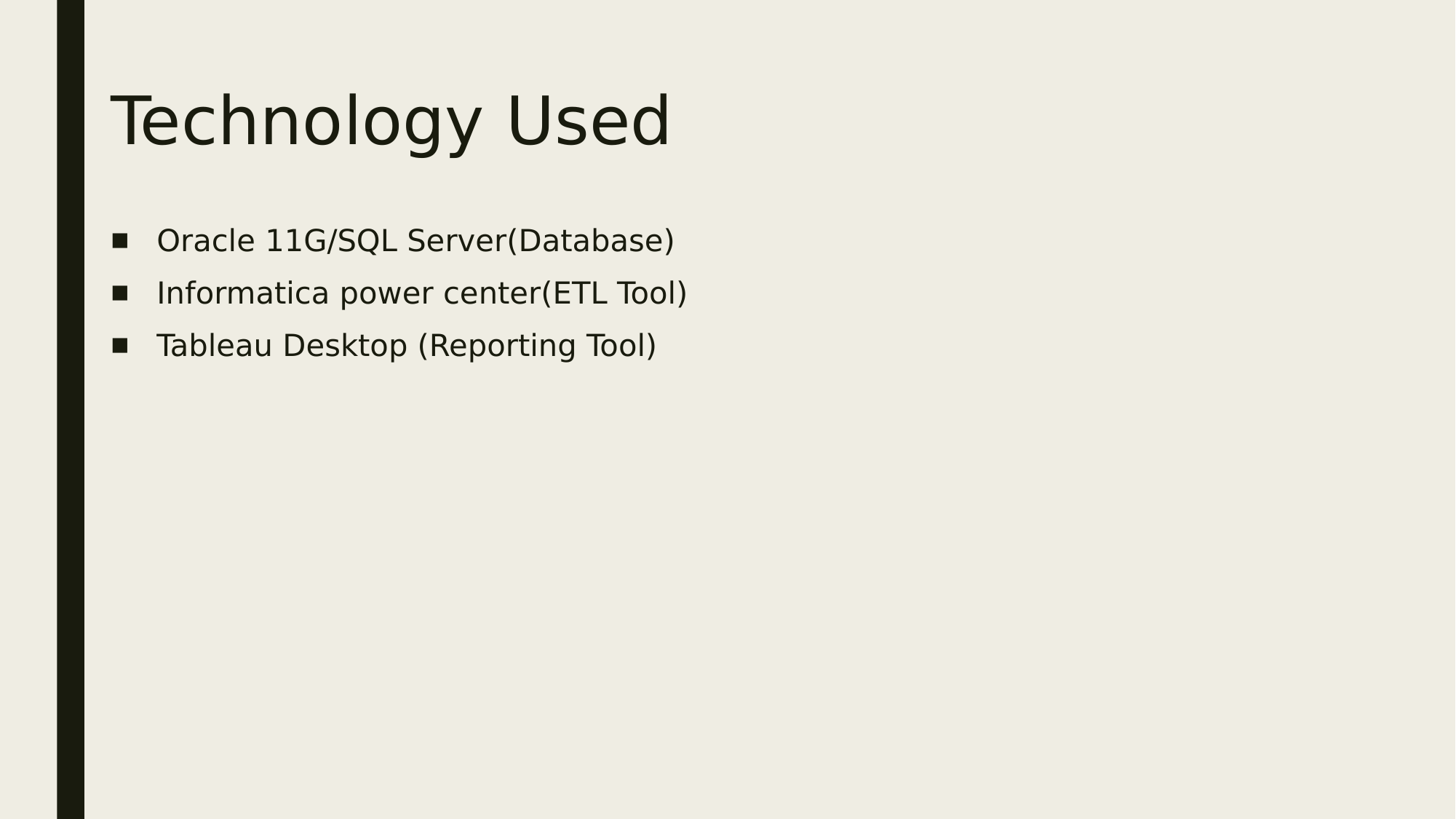

# Technology Used
Oracle 11G/SQL Server(Database)
Informatica power center(ETL Tool)
Tableau Desktop (Reporting Tool)